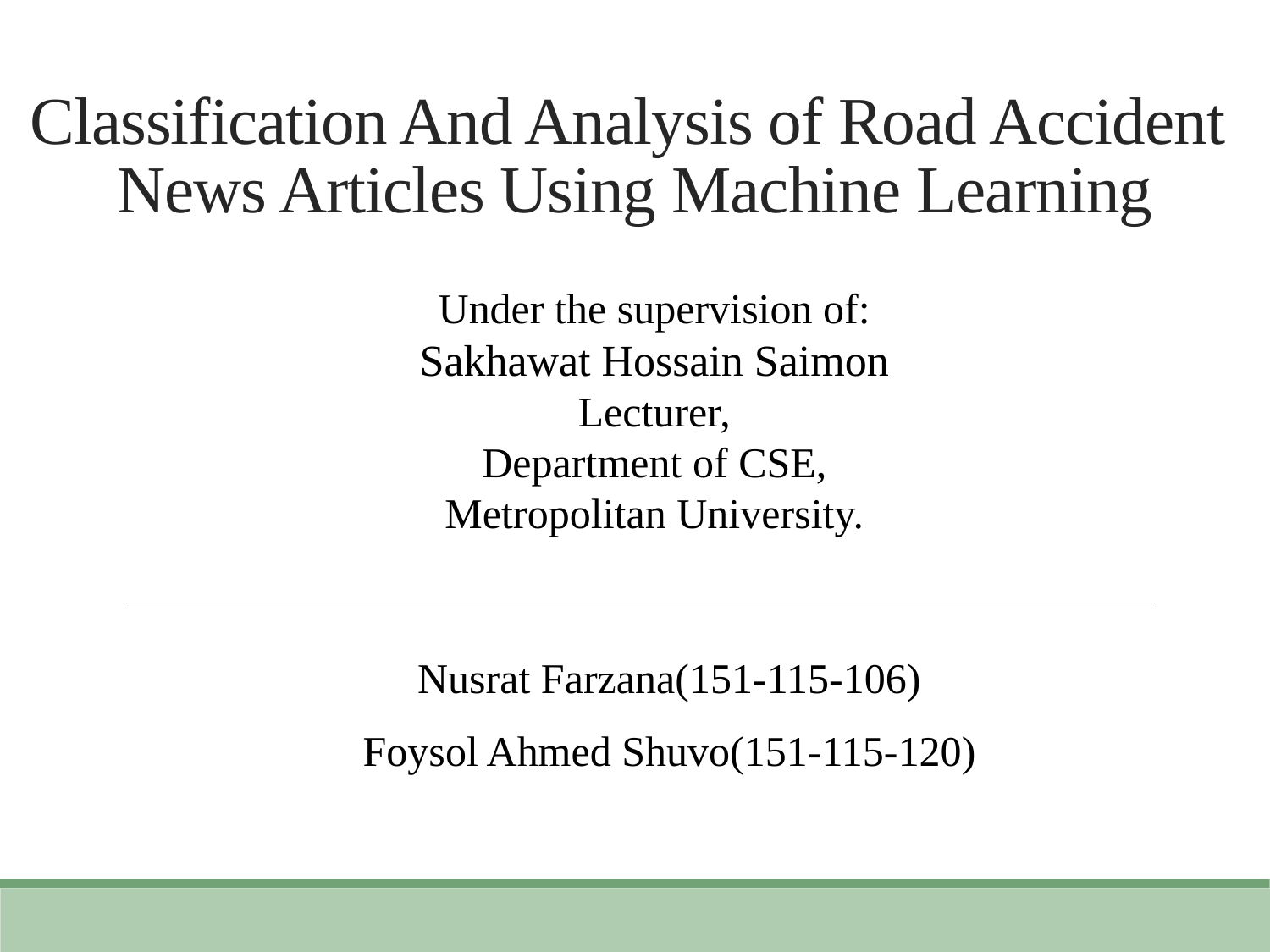

Classification And Analysis of Road Accident  News Articles Using Machine Learning
Under the supervision of:
Sakhawat Hossain Saimon
Lecturer,
Department of CSE,
Metropolitan University.
Nusrat Farzana(151-115-106)

Foysol Ahmed Shuvo(151-115-120)